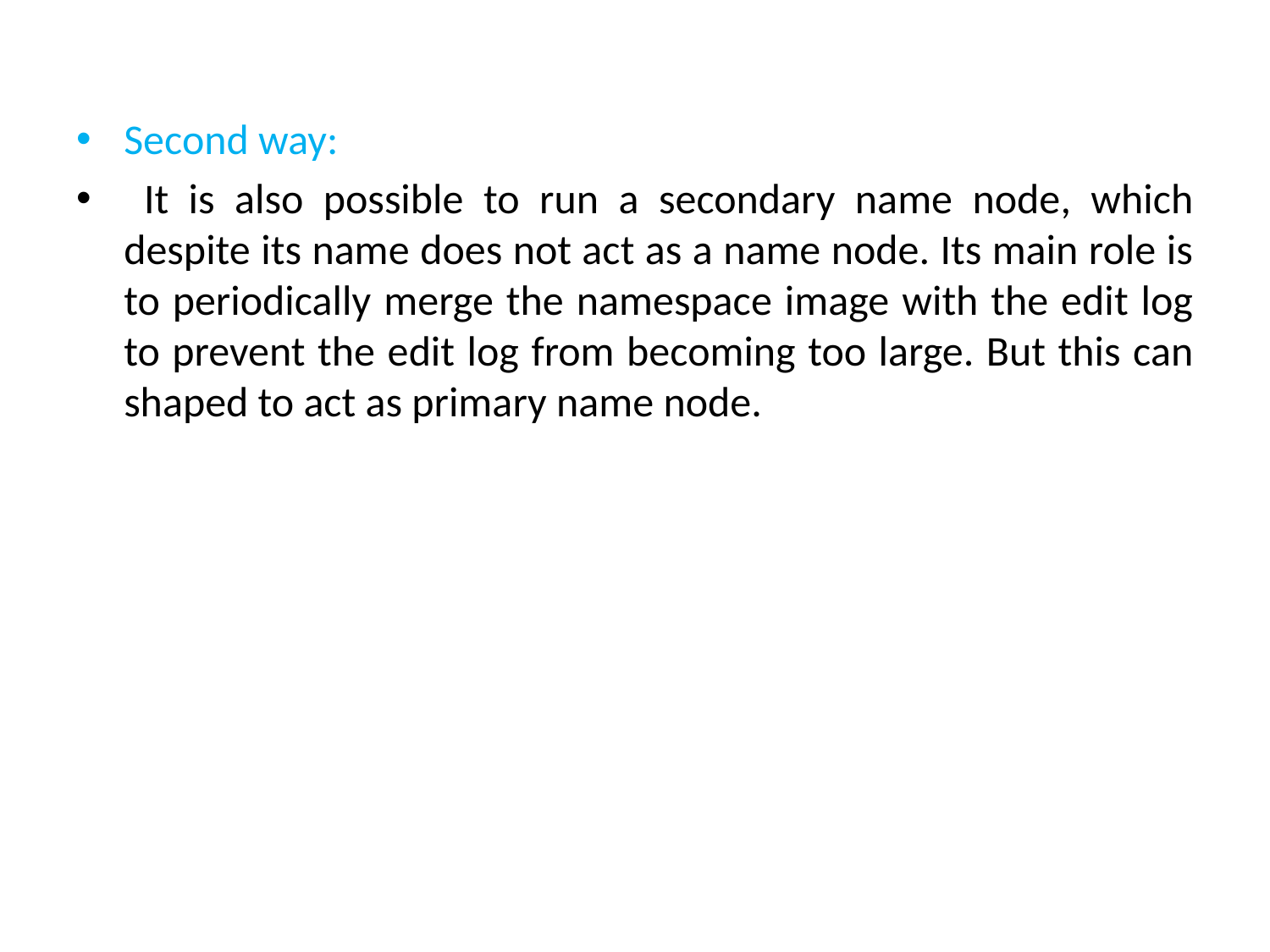

Second way:
 It is also possible to run a secondary name node, which despite its name does not act as a name node. Its main role is to periodically merge the namespace image with the edit log to prevent the edit log from becoming too large. But this can shaped to act as primary name node.